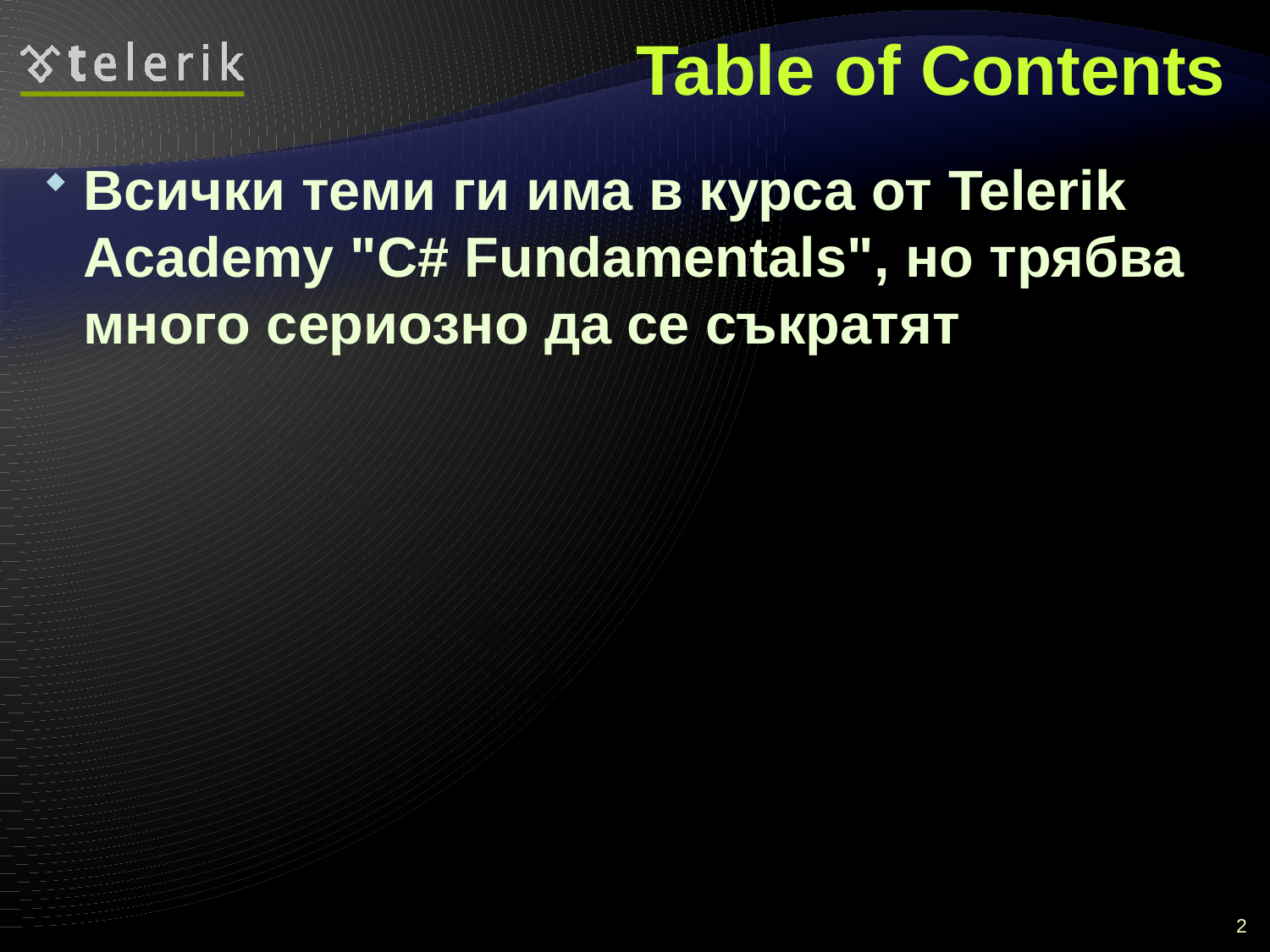

# Table of Contents
Всички теми ги има в курса от Telerik Academy "C# Fundamentals", но трябва много сериозно да се съкратят
2